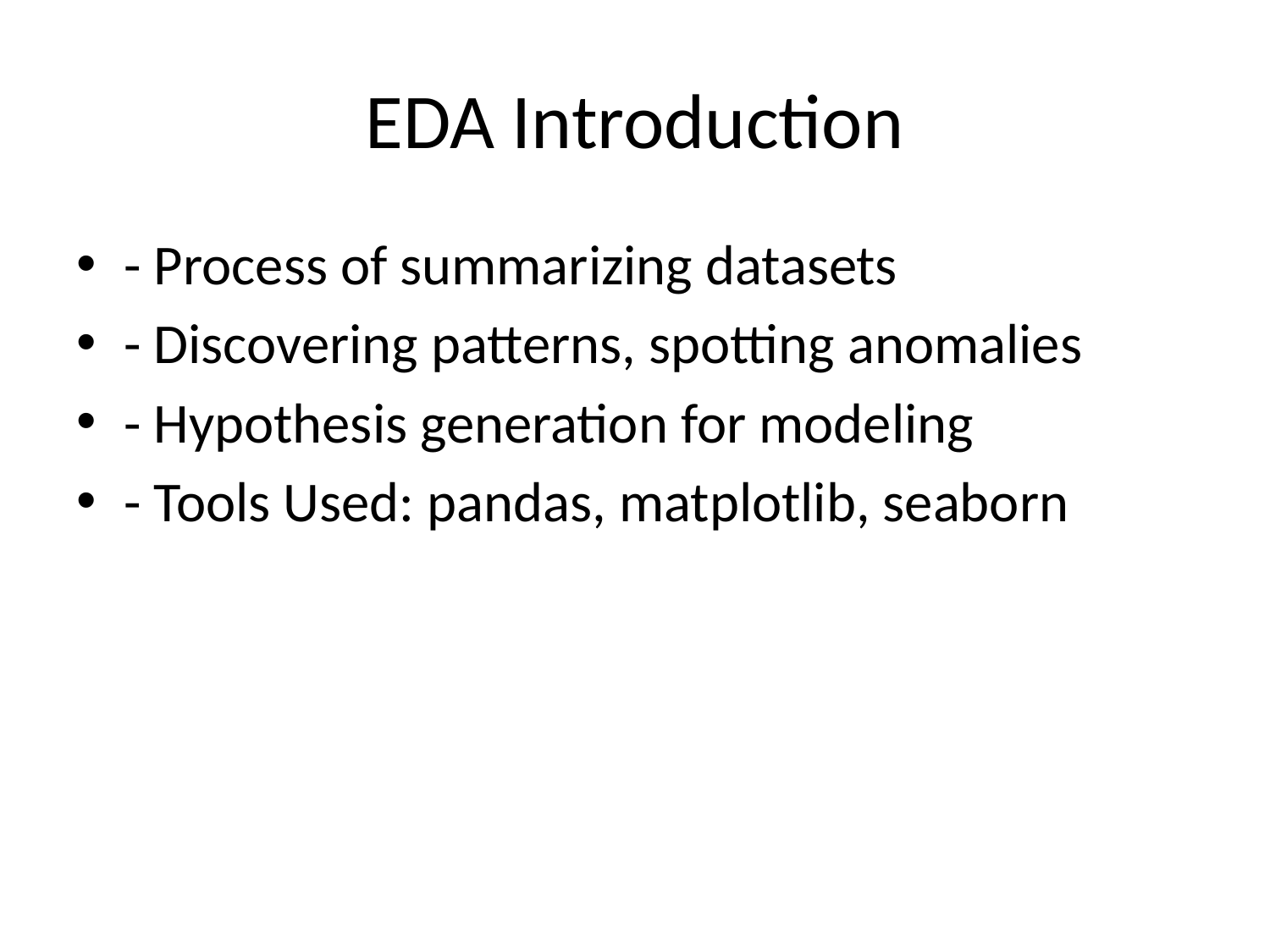

# EDA Introduction
- Process of summarizing datasets
- Discovering patterns, spotting anomalies
- Hypothesis generation for modeling
- Tools Used: pandas, matplotlib, seaborn